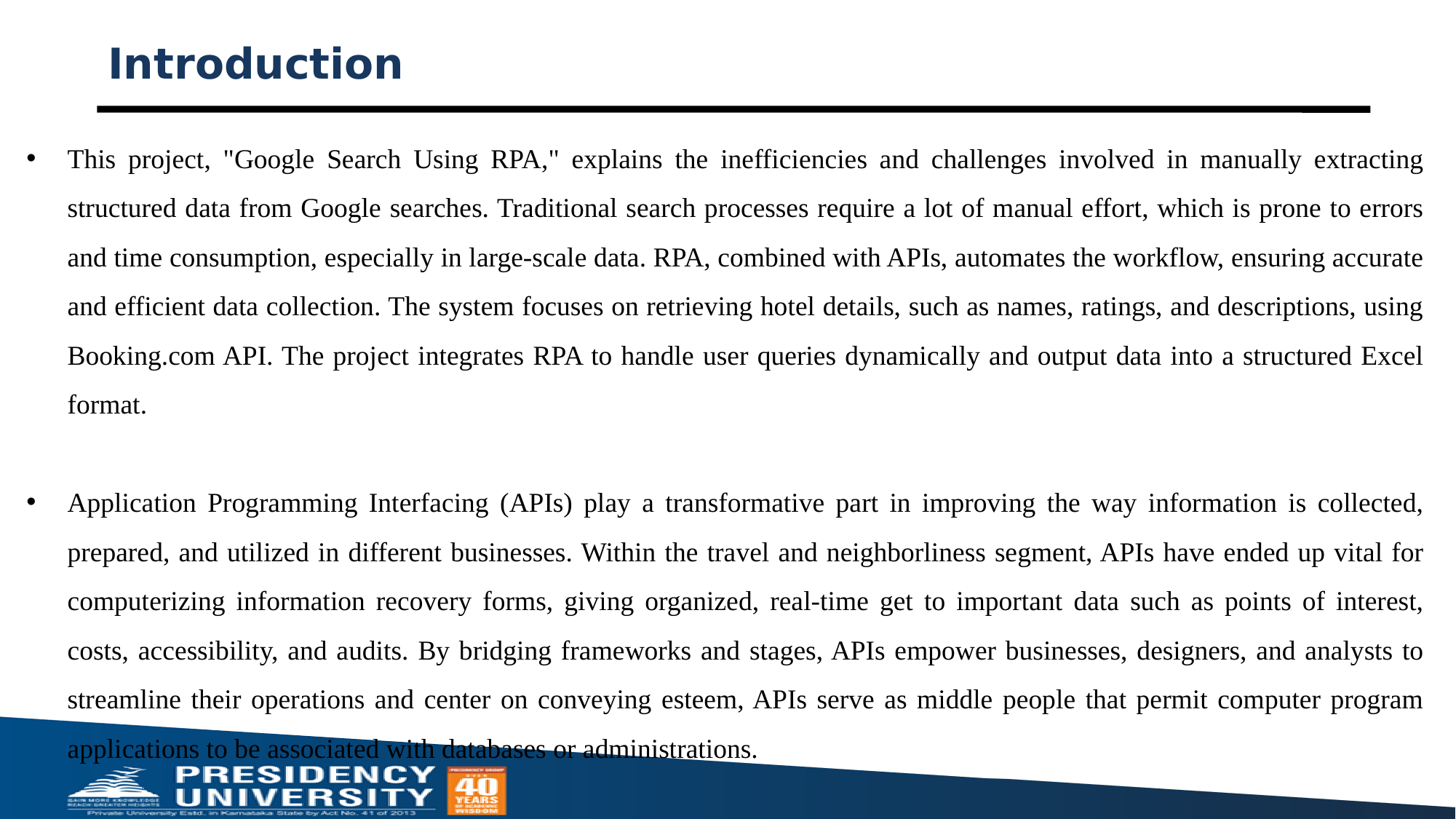

# Introduction
This project, "Google Search Using RPA," explains the inefficiencies and challenges involved in manually extracting structured data from Google searches. Traditional search processes require a lot of manual effort, which is prone to errors and time consumption, especially in large-scale data. RPA, combined with APIs, automates the workflow, ensuring accurate and efficient data collection. The system focuses on retrieving hotel details, such as names, ratings, and descriptions, using Booking.com API. The project integrates RPA to handle user queries dynamically and output data into a structured Excel format.

Application Programming Interfacing (APIs) play a transformative part in improving the way information is collected, prepared, and utilized in different businesses. Within the travel and neighborliness segment, APIs have ended up vital for computerizing information recovery forms, giving organized, real-time get to important data such as points of interest, costs, accessibility, and audits. By bridging frameworks and stages, APIs empower businesses, designers, and analysts to streamline their operations and center on conveying esteem, APIs serve as middle people that permit computer program applications to be associated with databases or administrations.